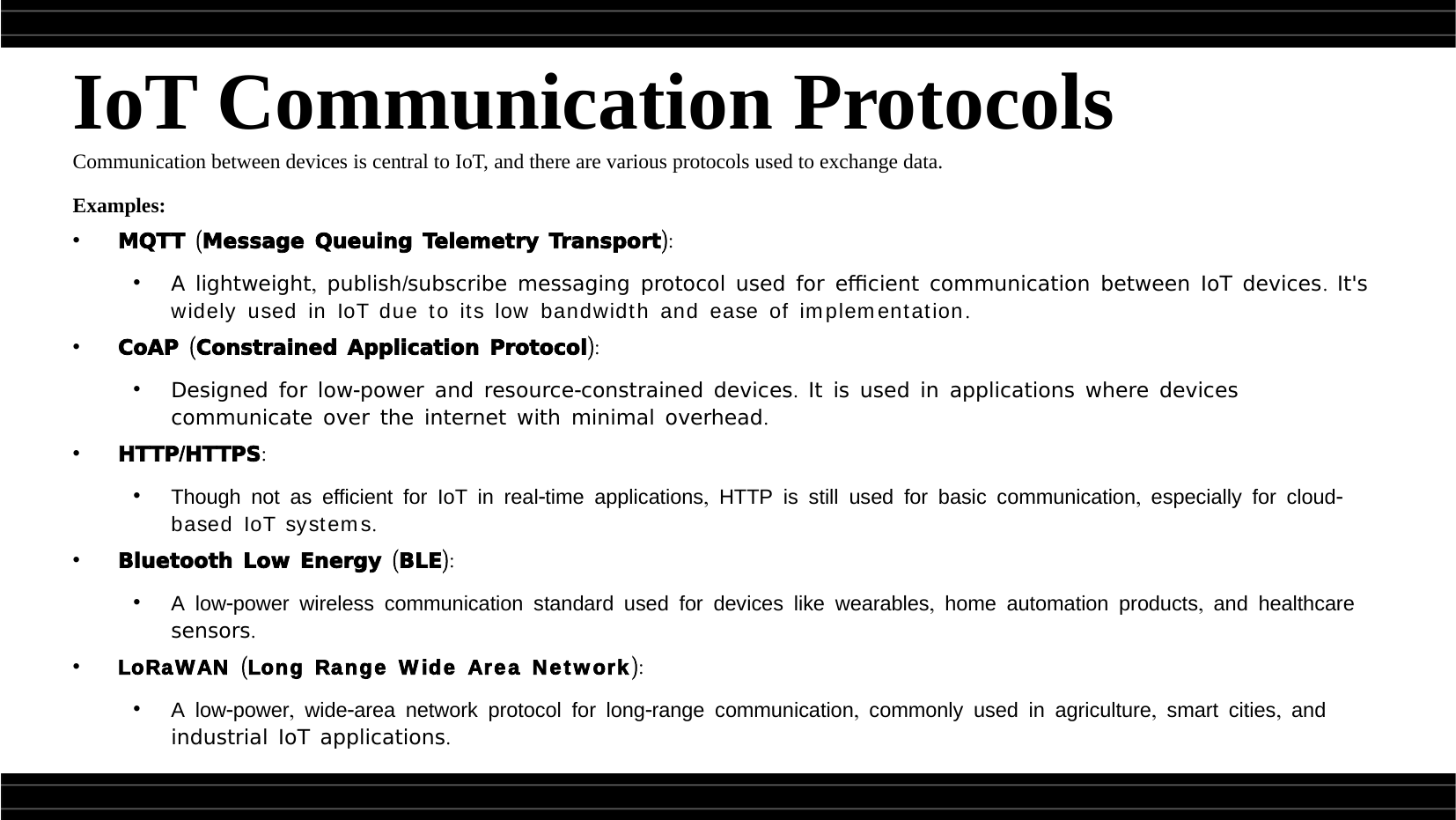

IoT Communication Protocols
Communication between devices is central to IoT, and there are various protocols used to exchange data.
Examples:
MQTT (Message Queuing Telemetry Transport):
A lightweight, publish/subscribe messaging protocol used for efficient communication between IoT devices. It's widely used in IoT due to its low bandwidth and ease of implementation.
CoAP (Constrained Application Protocol):
Designed for low-power and resource-constrained devices. It is used in applications where devices communicate over the internet with minimal overhead.
HTTP/HTTPS:
Though not as efficient for IoT in real-time applications, HTTP is still used for basic communication, especially for cloud-based IoT systems.
Bluetooth Low Energy (BLE):
A low-power wireless communication standard used for devices like wearables, home automation products, and healthcare sensors.
LoRaWAN (Long Range Wide Area Network):
A low-power, wide-area network protocol for long-range communication, commonly used in agriculture, smart cities, and industrial IoT applications.